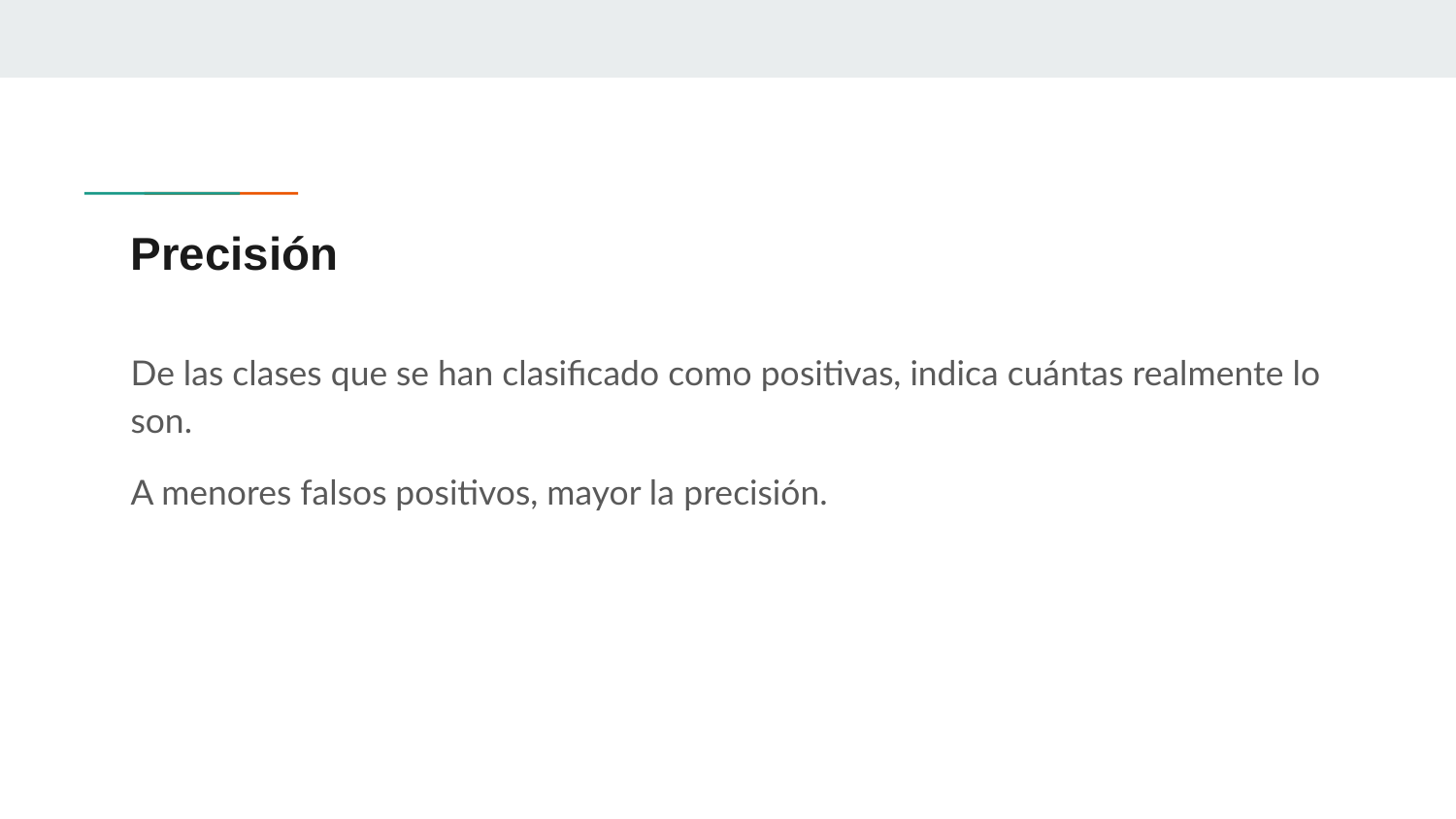

# Precisión
De las clases que se han clasificado como positivas, indica cuántas realmente lo son.
A menores falsos positivos, mayor la precisión.